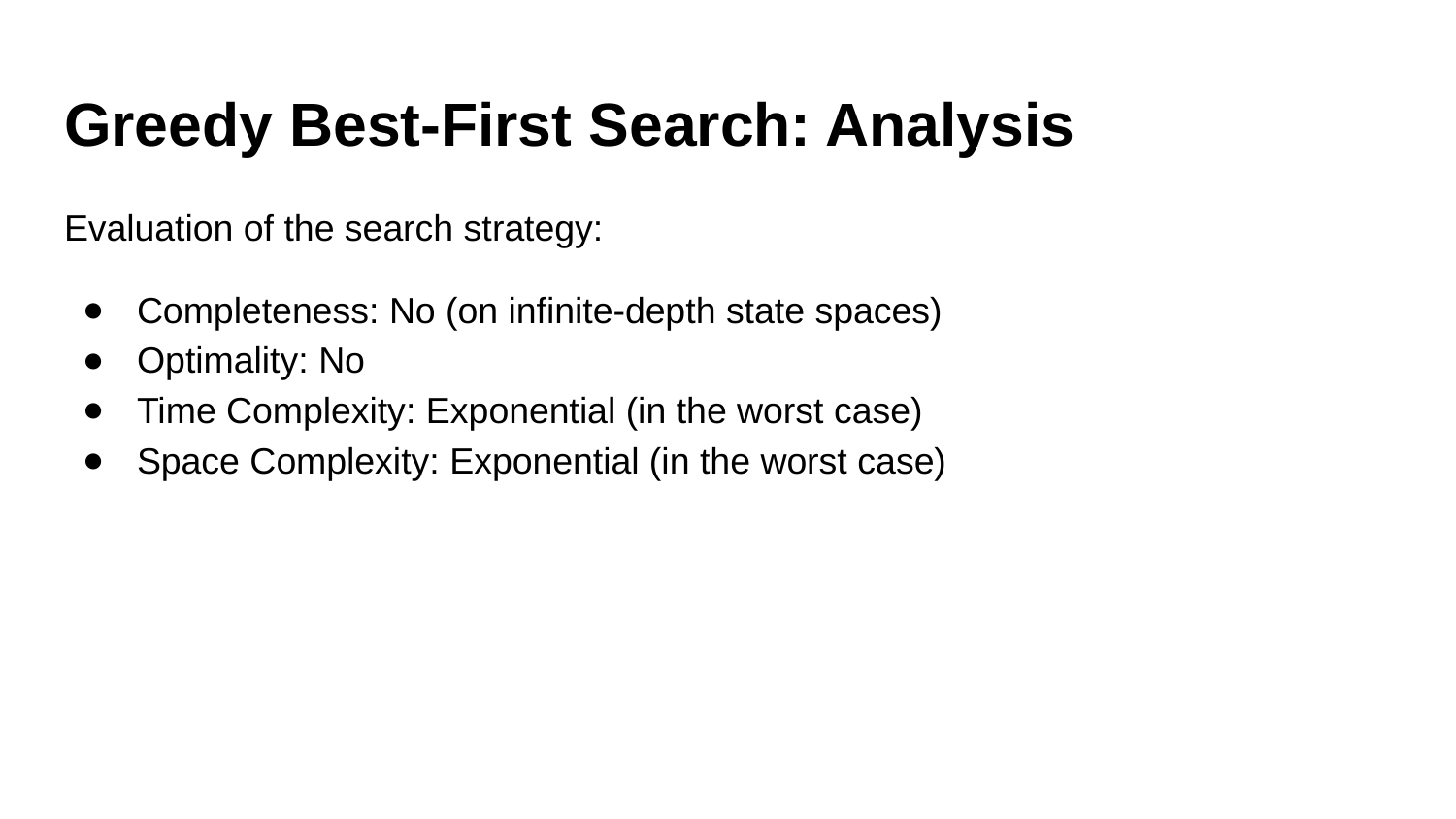

# Greedy Best-First Search: Analysis
Evaluation of the search strategy:
Completeness: No (on infinite-depth state spaces)
Optimality: No
Time Complexity: Exponential (in the worst case)
Space Complexity: Exponential (in the worst case)